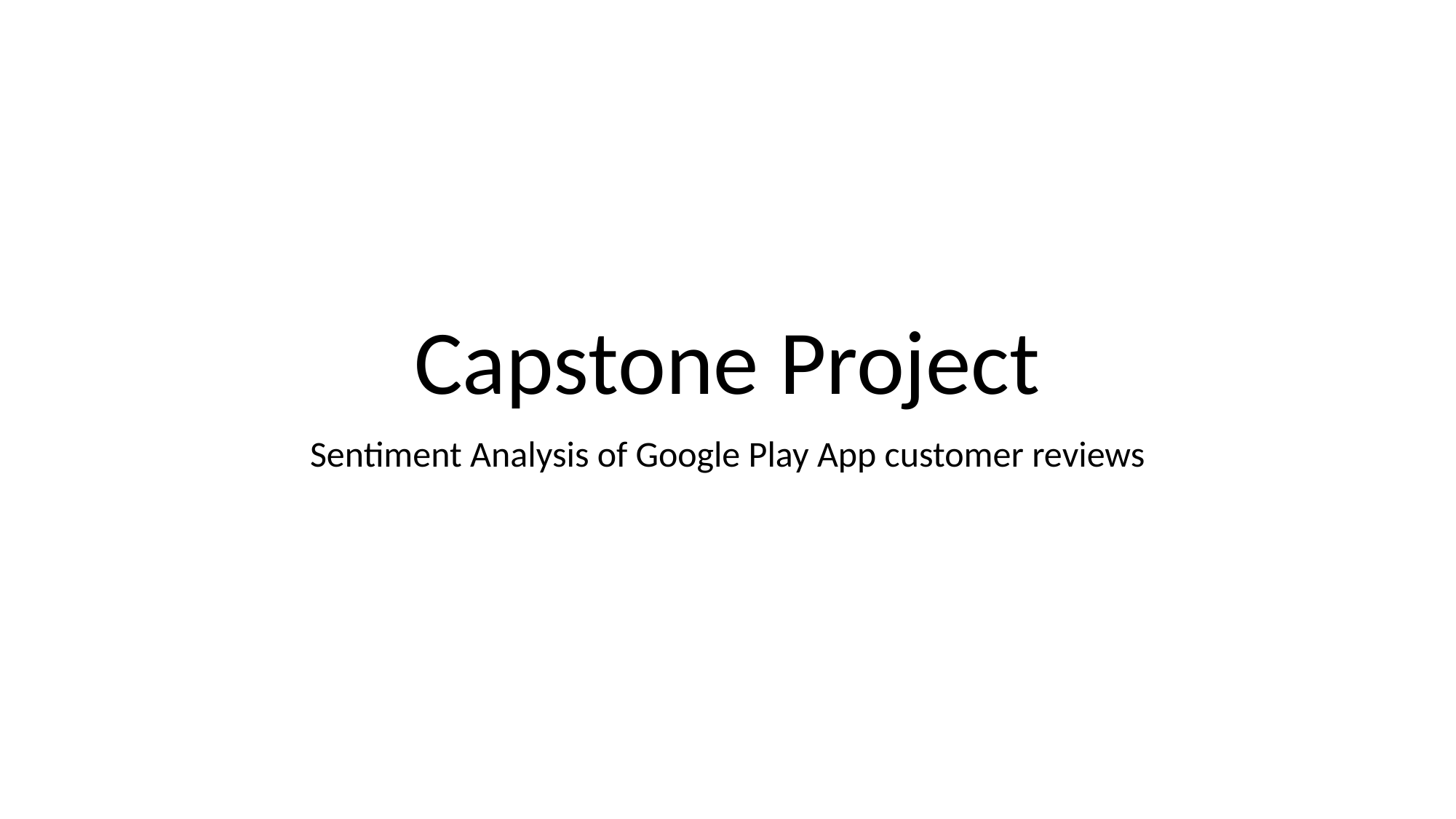

# Capstone Project
Sentiment Analysis of Google Play App customer reviews